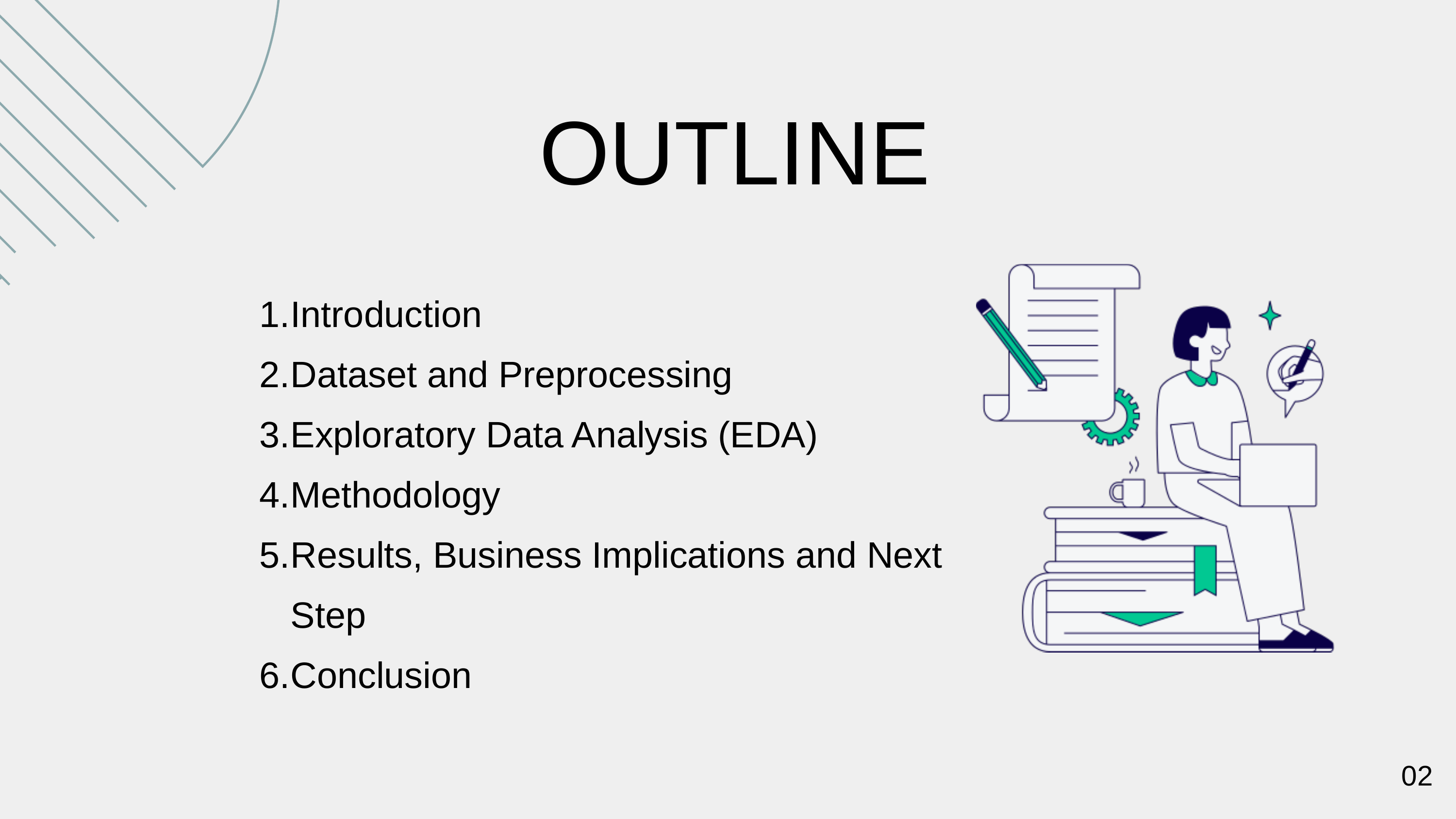

OUTLINE

Introduction
Dataset and Preprocessing
Exploratory Data Analysis (EDA)
Methodology
Results, Business Implications and Next Step
Conclusion
02